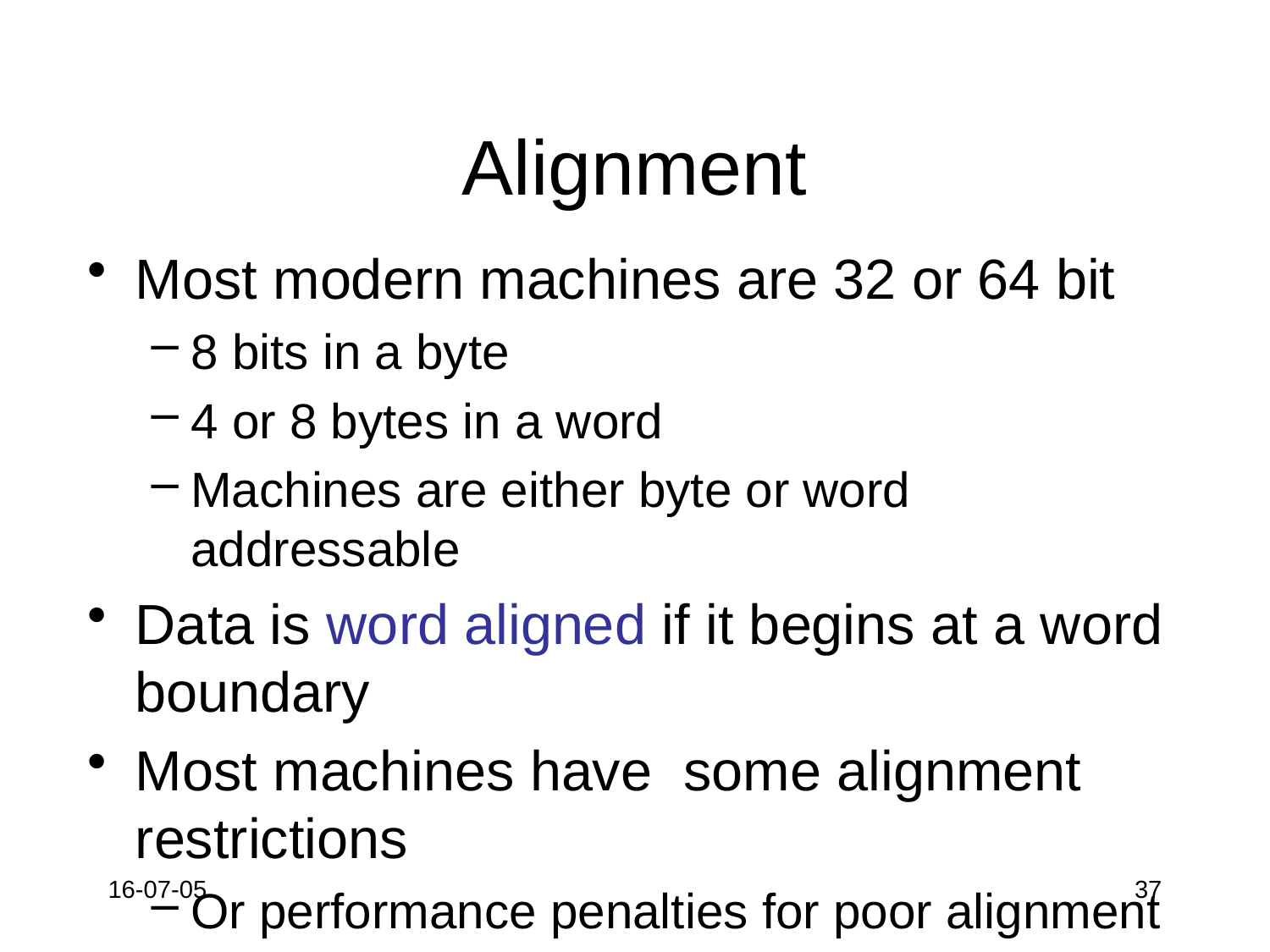

# Alignment
Most modern machines are 32 or 64 bit
8 bits in a byte
4 or 8 bytes in a word
Machines are either byte or word addressable
Data is word aligned if it begins at a word boundary
Most machines have  some alignment restrictions
Or performance penalties for poor alignment
16-07-05
37